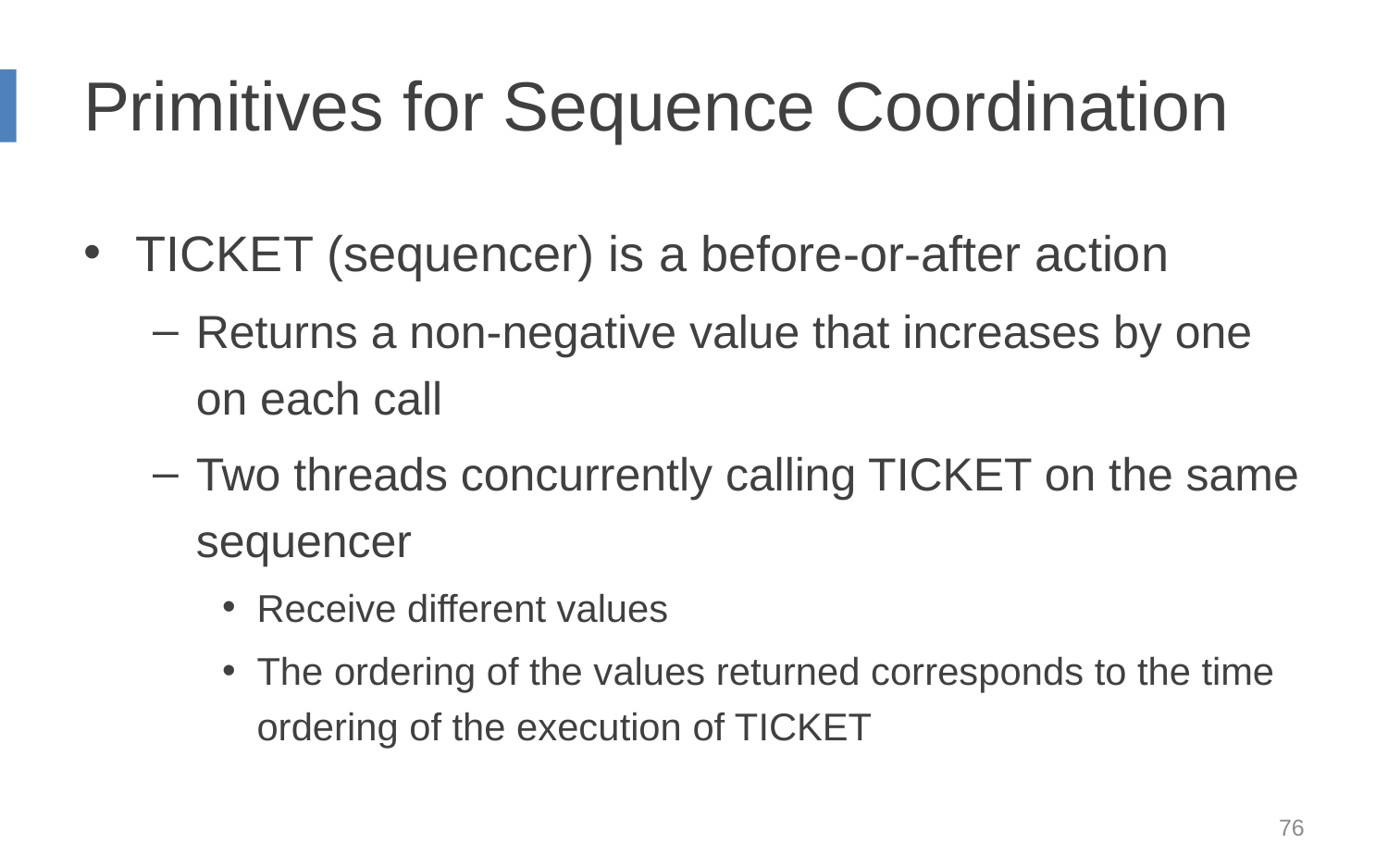

# Primitives for Sequence Coordination
TICKET (sequencer) is a before-or-after action
Returns a non-negative value that increases by one on each call
Two threads concurrently calling TICKET on the same sequencer
Receive different values
The ordering of the values returned corresponds to the time ordering of the execution of TICKET

76